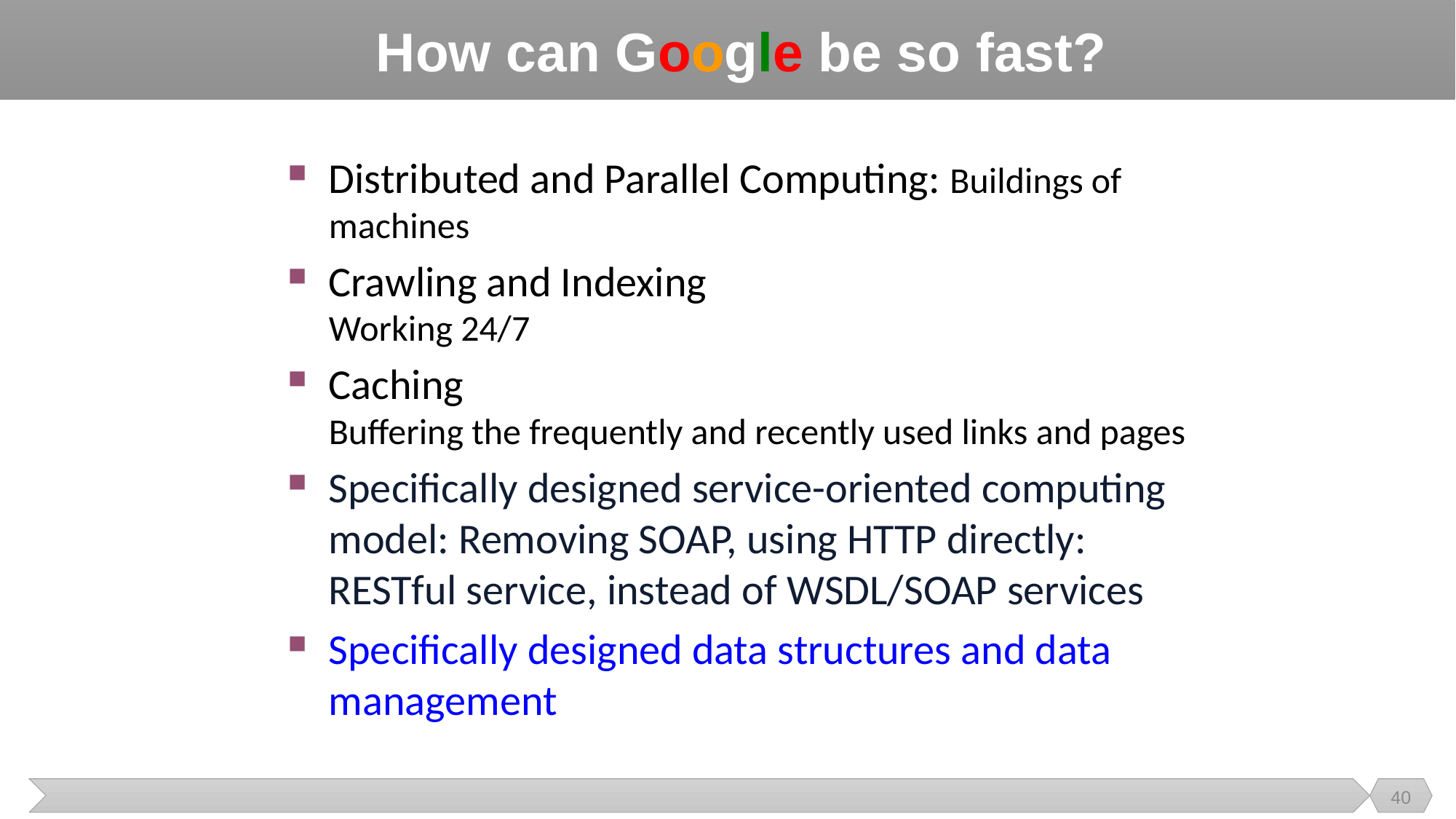

# How can Google be so fast?
Distributed and Parallel Computing: Buildings of machines
Crawling and Indexing
Working 24/7
Caching
Buffering the frequently and recently used links and pages
Specifically designed service-oriented computing model: Removing SOAP, using HTTP directly: RESTful service, instead of WSDL/SOAP services
Specifically designed data structures and data management
40